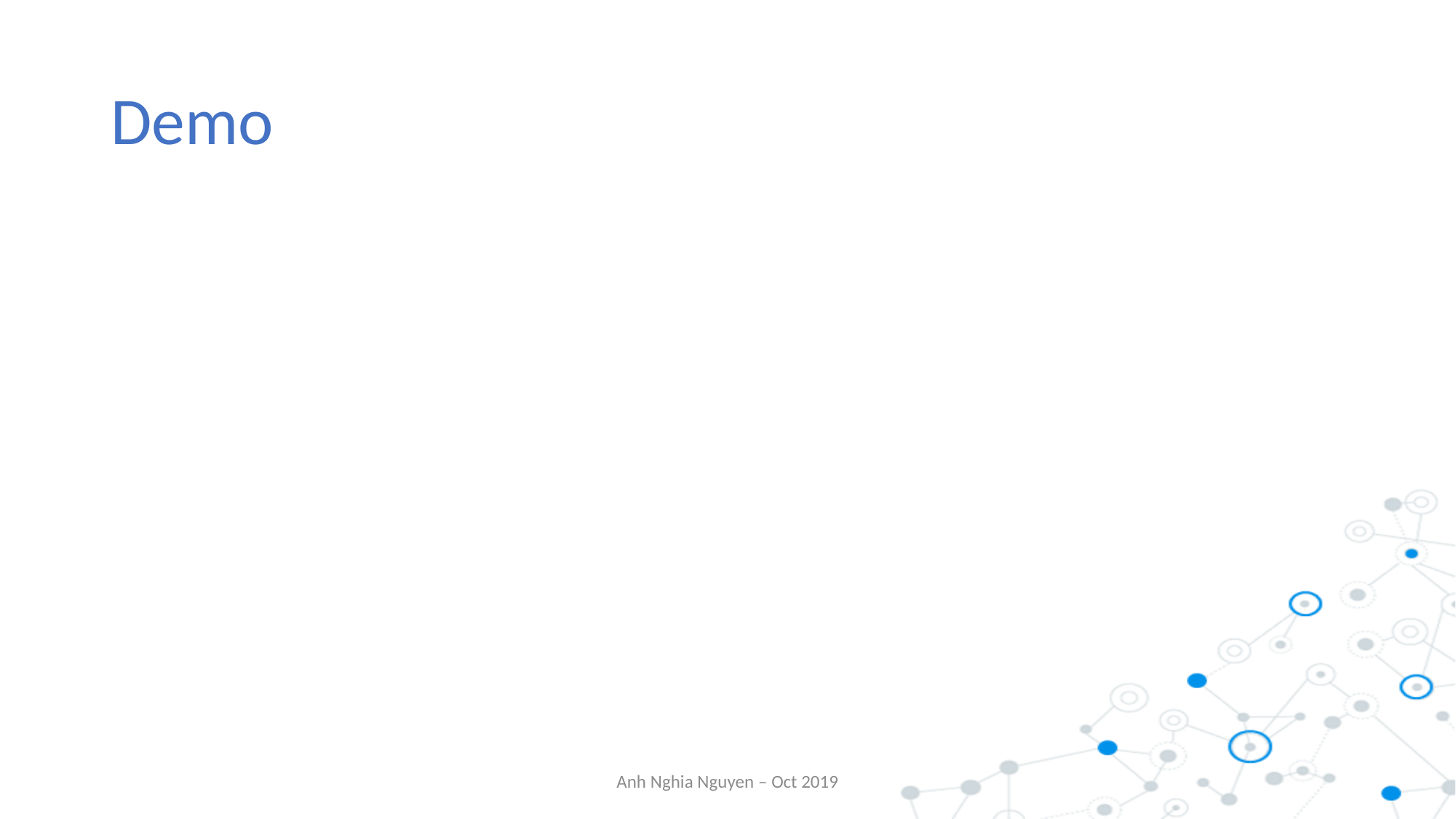

# Demo

Anh Nghia Nguyen – Oct 2019